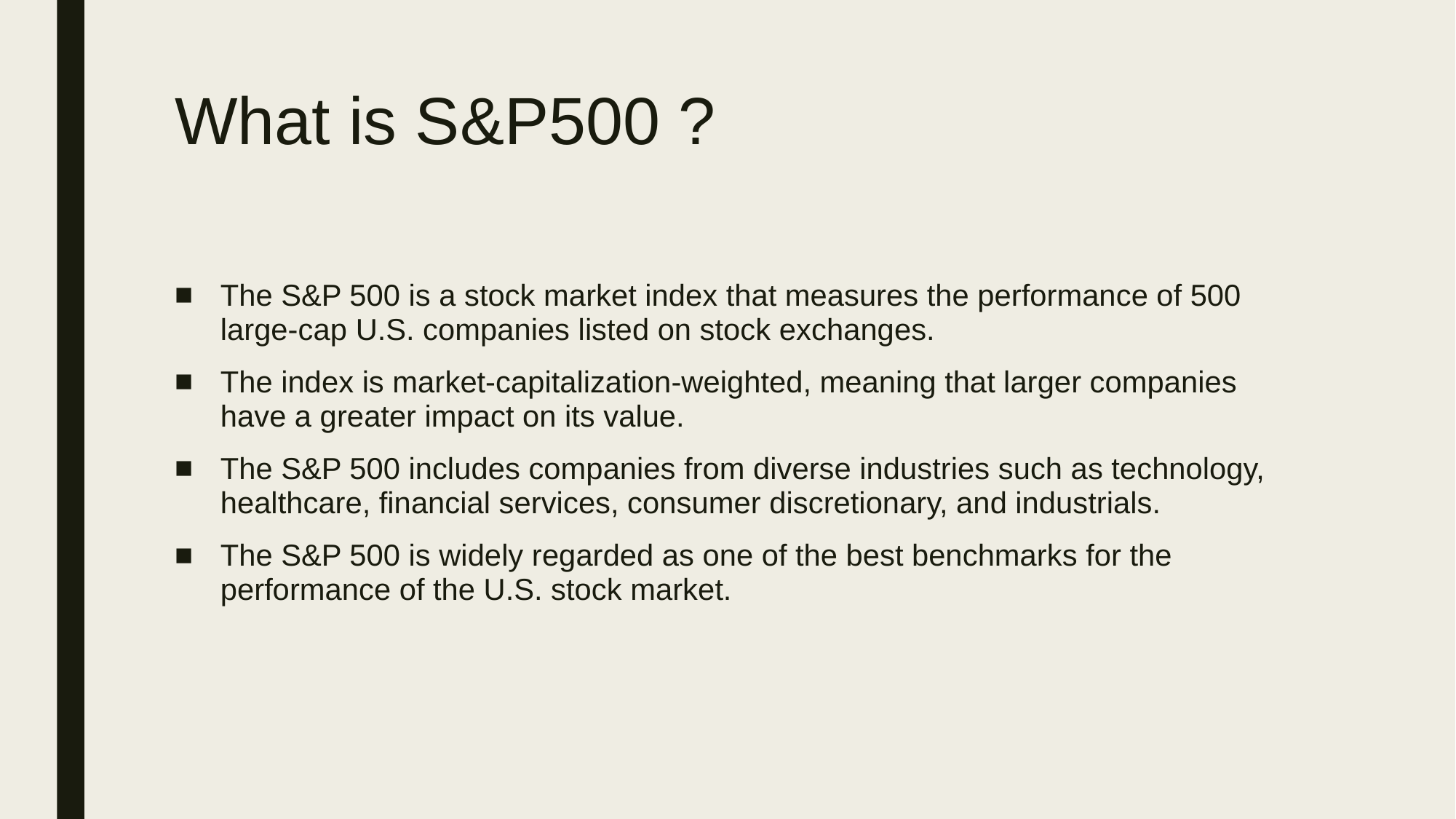

# What is S&P500 ?
The S&P 500 is a stock market index that measures the performance of 500 large-cap U.S. companies listed on stock exchanges.
The index is market-capitalization-weighted, meaning that larger companies have a greater impact on its value.
The S&P 500 includes companies from diverse industries such as technology, healthcare, financial services, consumer discretionary, and industrials.
The S&P 500 is widely regarded as one of the best benchmarks for the performance of the U.S. stock market.